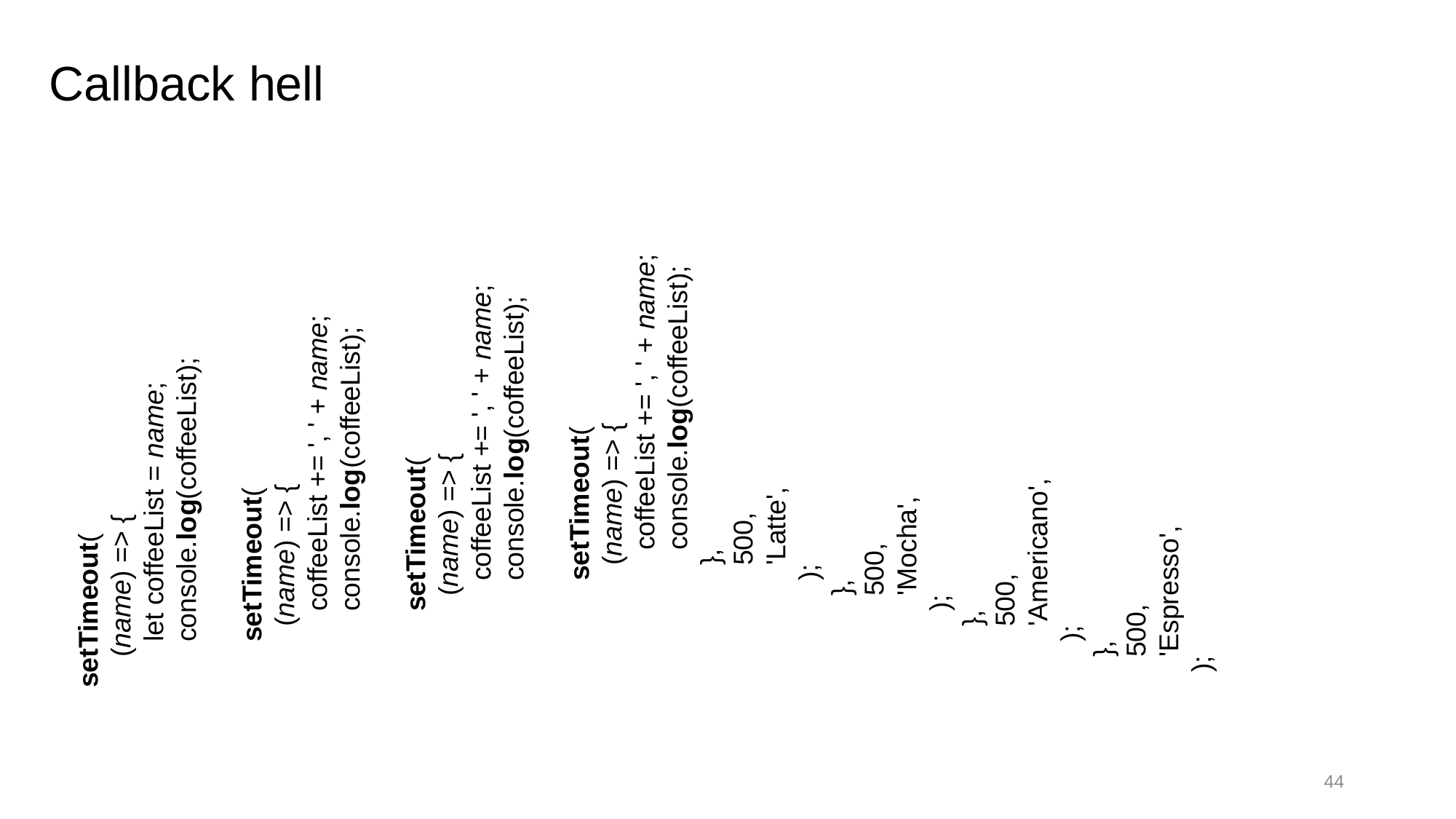

# Callback hell
setTimeout(
    (name) => {
      let coffeeList = name;
      console.log(coffeeList);

      setTimeout(
        (name) => {
          coffeeList += ', ' + name;
          console.log(coffeeList);

          setTimeout(
            (name) => {
              coffeeList += ', ' + name;
              console.log(coffeeList);

              setTimeout(
                (name) => {
                  coffeeList += ', ' + name;
                  console.log(coffeeList);
                },
                500,
                'Latte',
              );
            },
            500,
            'Mocha',
          );
        },
        500,
        'Americano',
      );
    },
    500,
    'Espresso',
  );

44